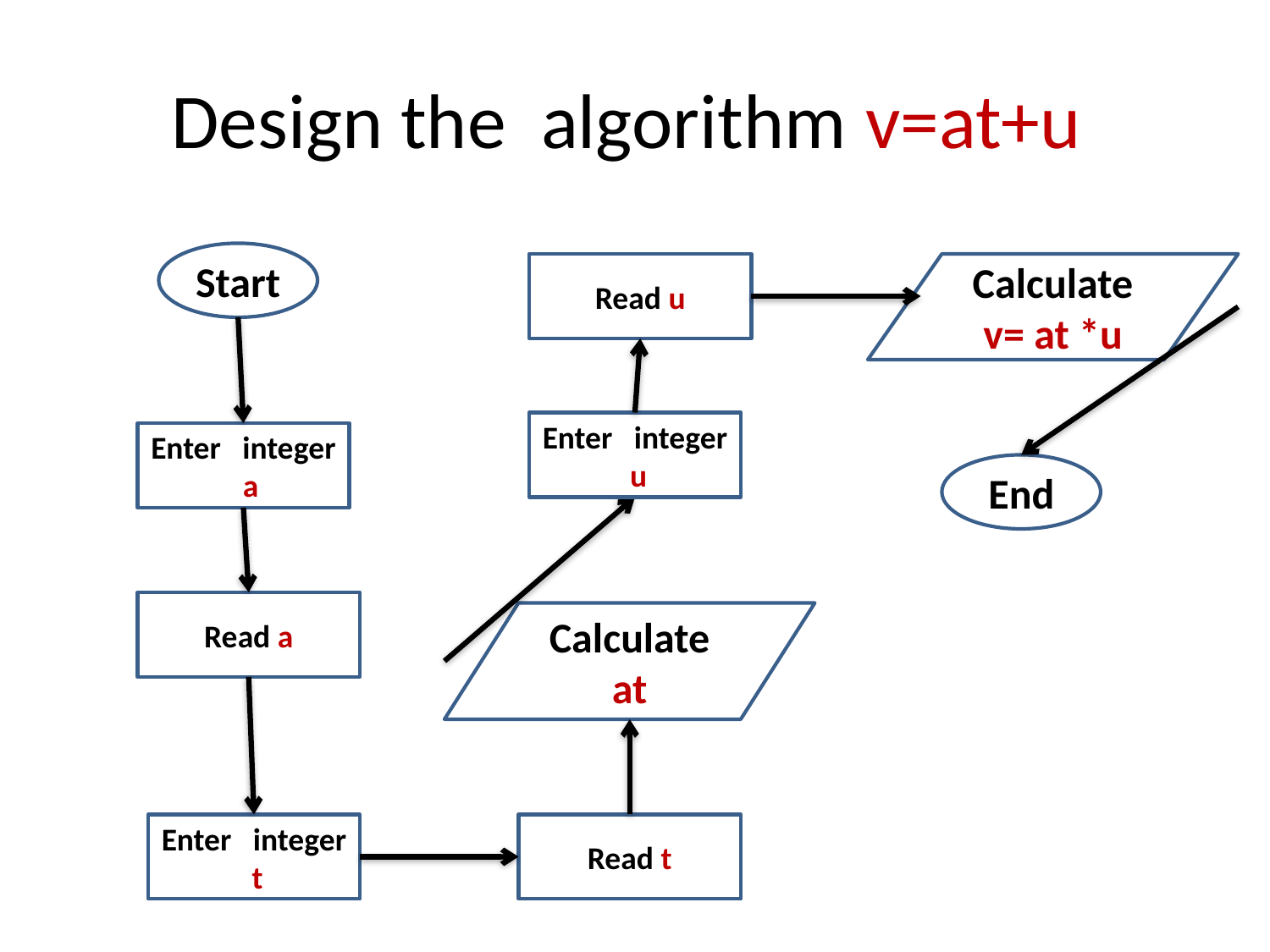

# Design the  algorithm v=at+u
Start
Read u
Calculate v= at *u
Enter   integer  u
Enter   integer   a
End
Read a
Calculate at
Enter   integer  t
Read t